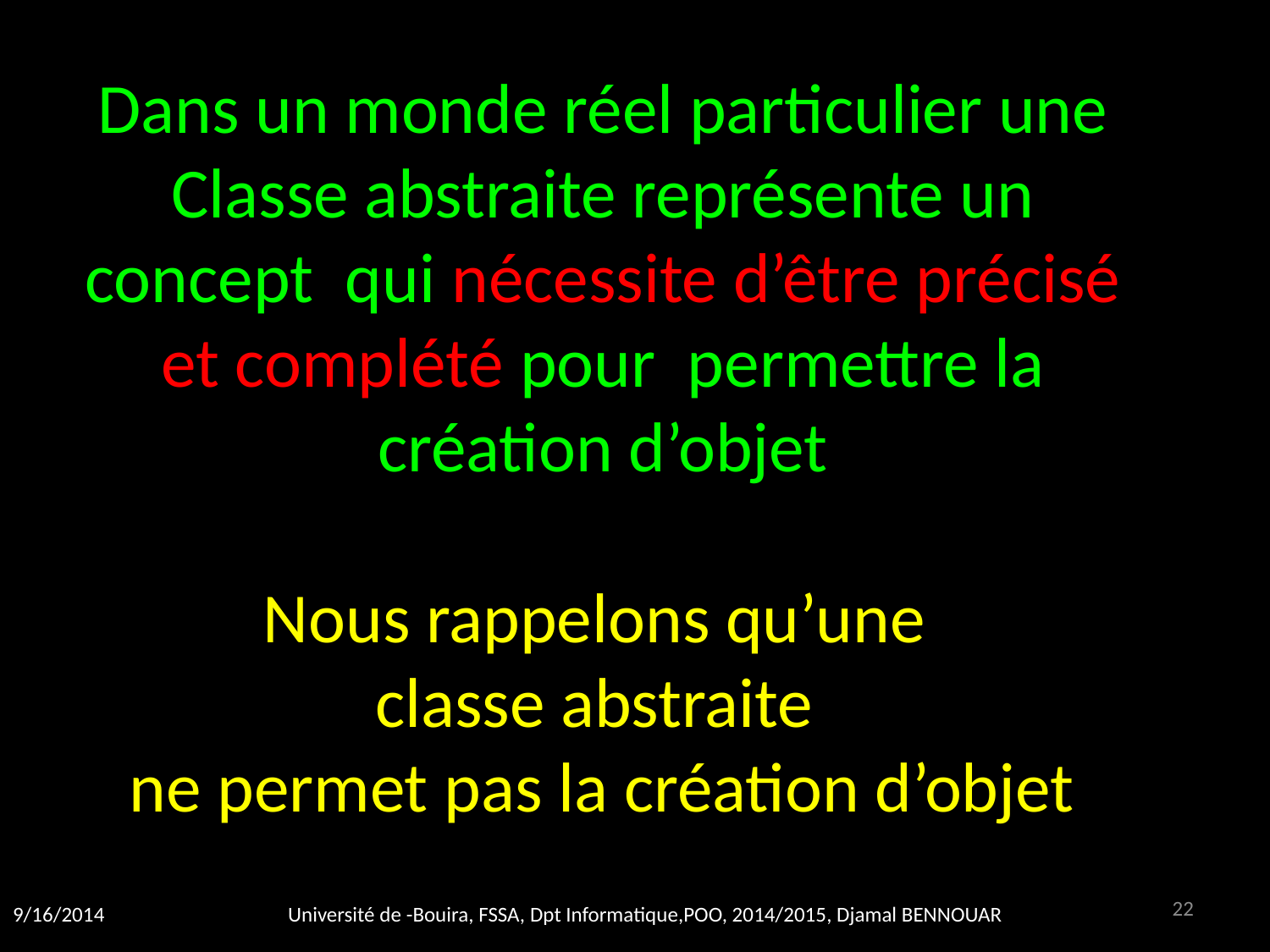

Dans un monde réel particulier une Classe abstraite représente un concept  qui nécessite d’être précisé et complété pour  permettre la création d’objet
Nous rappelons qu’une
classe abstraite
ne permet pas la création d’objet
22
9/16/2014
Université de -Bouira, FSSA, Dpt Informatique,POO, 2014/2015, Djamal BENNOUAR